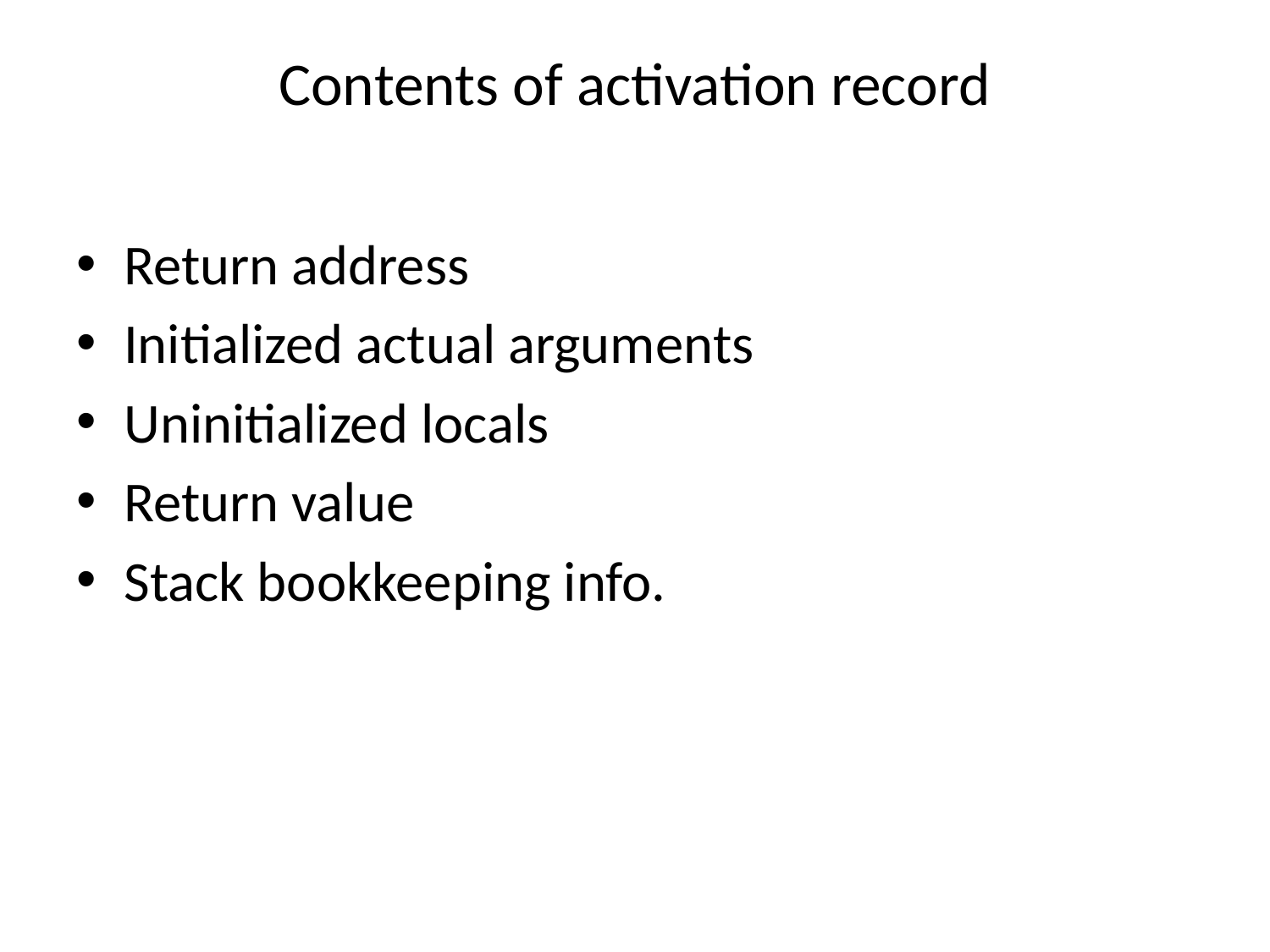

# Contents of activation record
Return address
Initialized actual arguments
Uninitialized locals
Return value
Stack bookkeeping info.